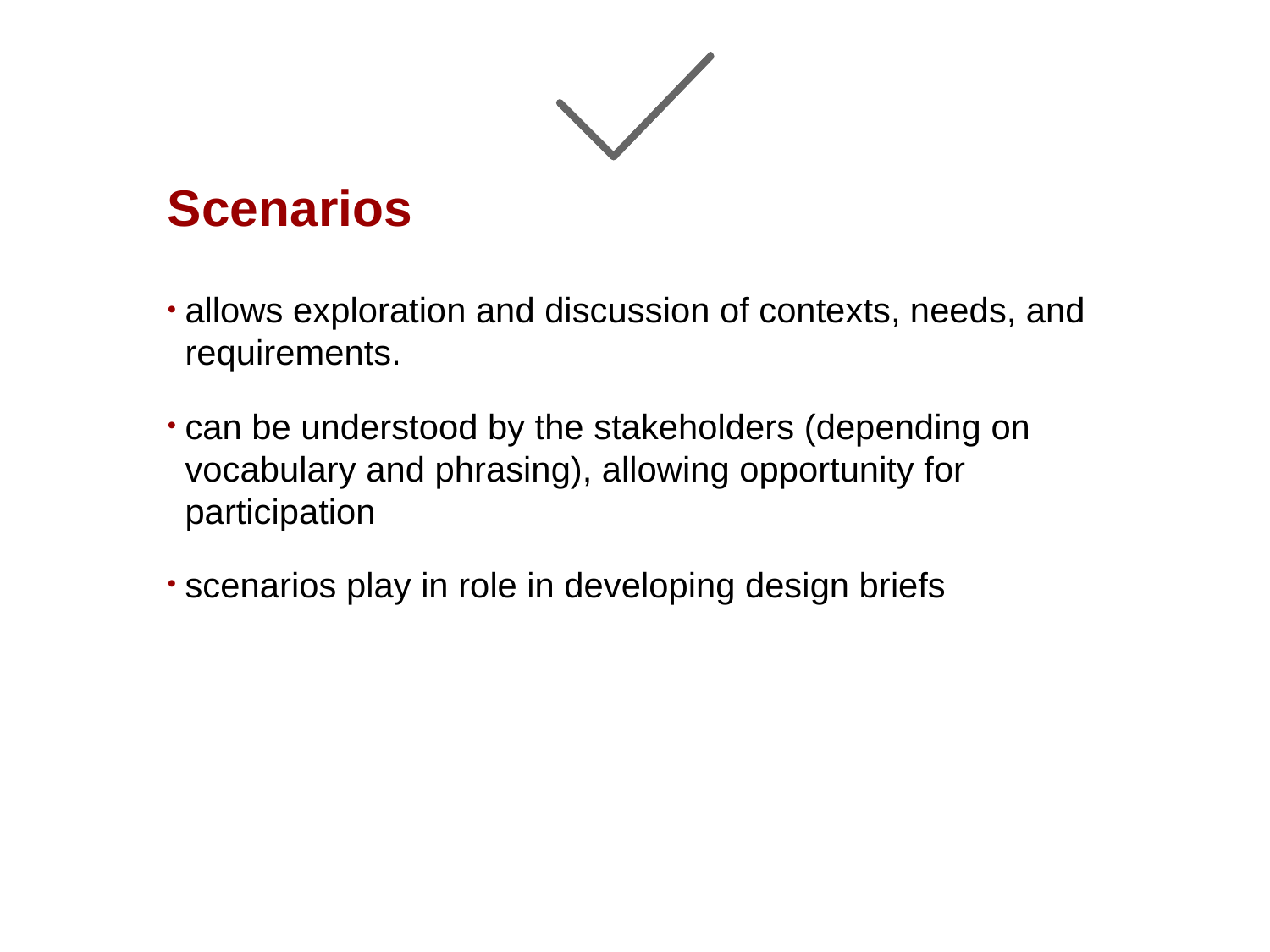

# Scenarios
allows exploration and discussion of contexts, needs, and requirements.
can be understood by the stakeholders (depending on vocabulary and phrasing), allowing opportunity for participation
scenarios play in role in developing design briefs